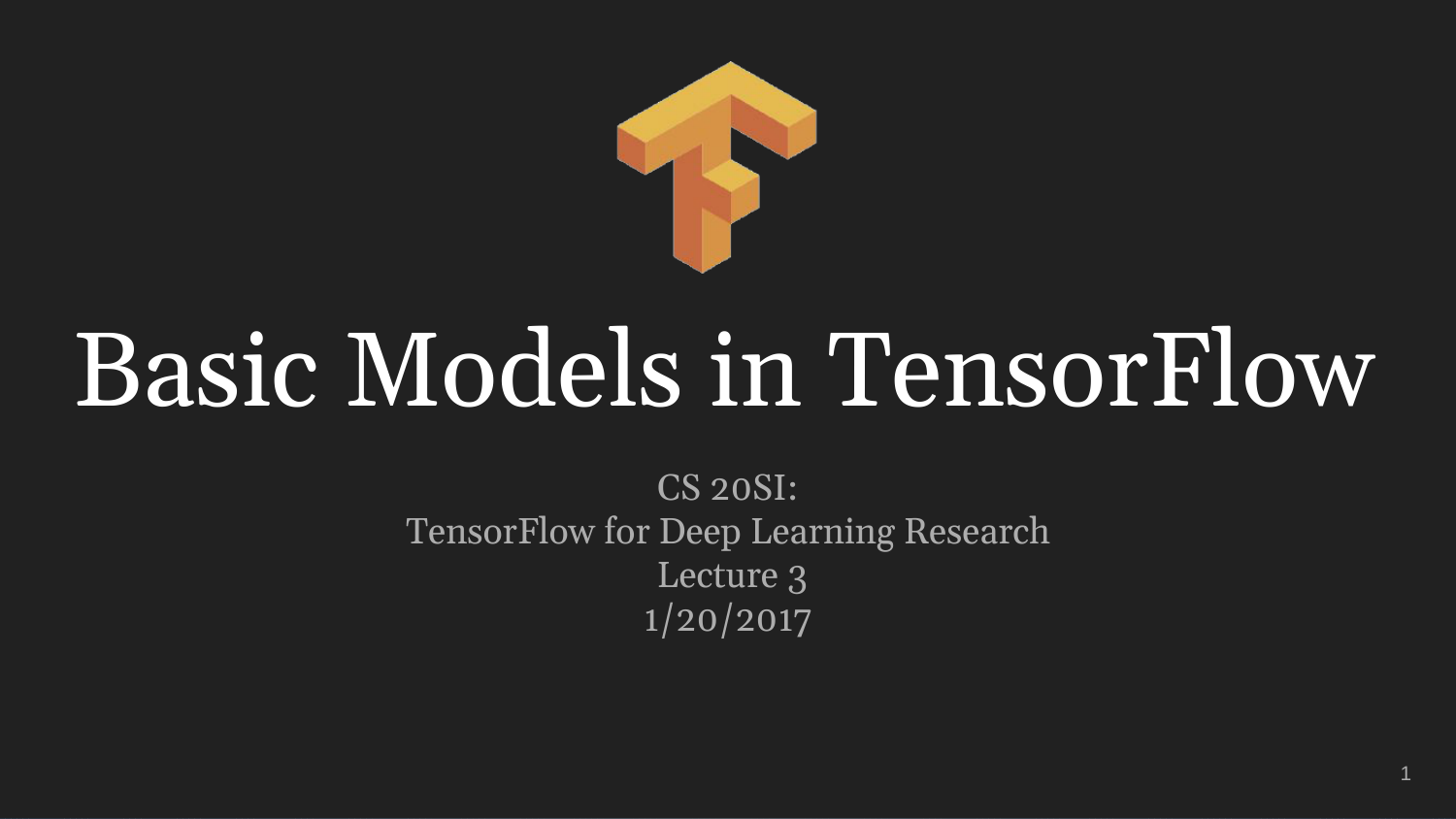

# Basic Models in TensorFlow
CS 20SI:
TensorFlow for Deep Learning Research  Lecture 3
1/20/2017
1